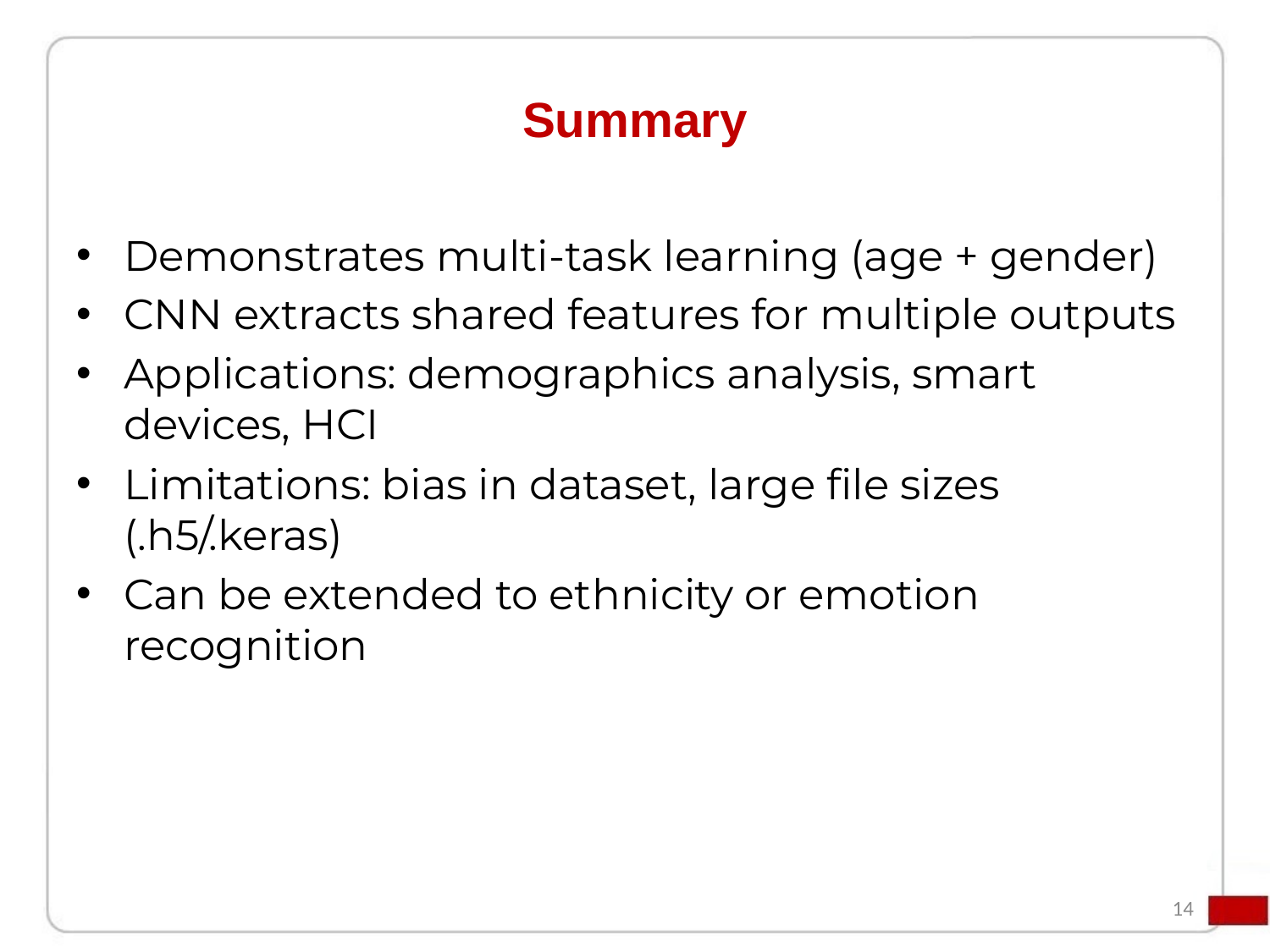

# Summary
Demonstrates multi-task learning (age + gender)
CNN extracts shared features for multiple outputs
Applications: demographics analysis, smart devices, HCI
Limitations: bias in dataset, large file sizes (.h5/.keras)
Can be extended to ethnicity or emotion recognition
14